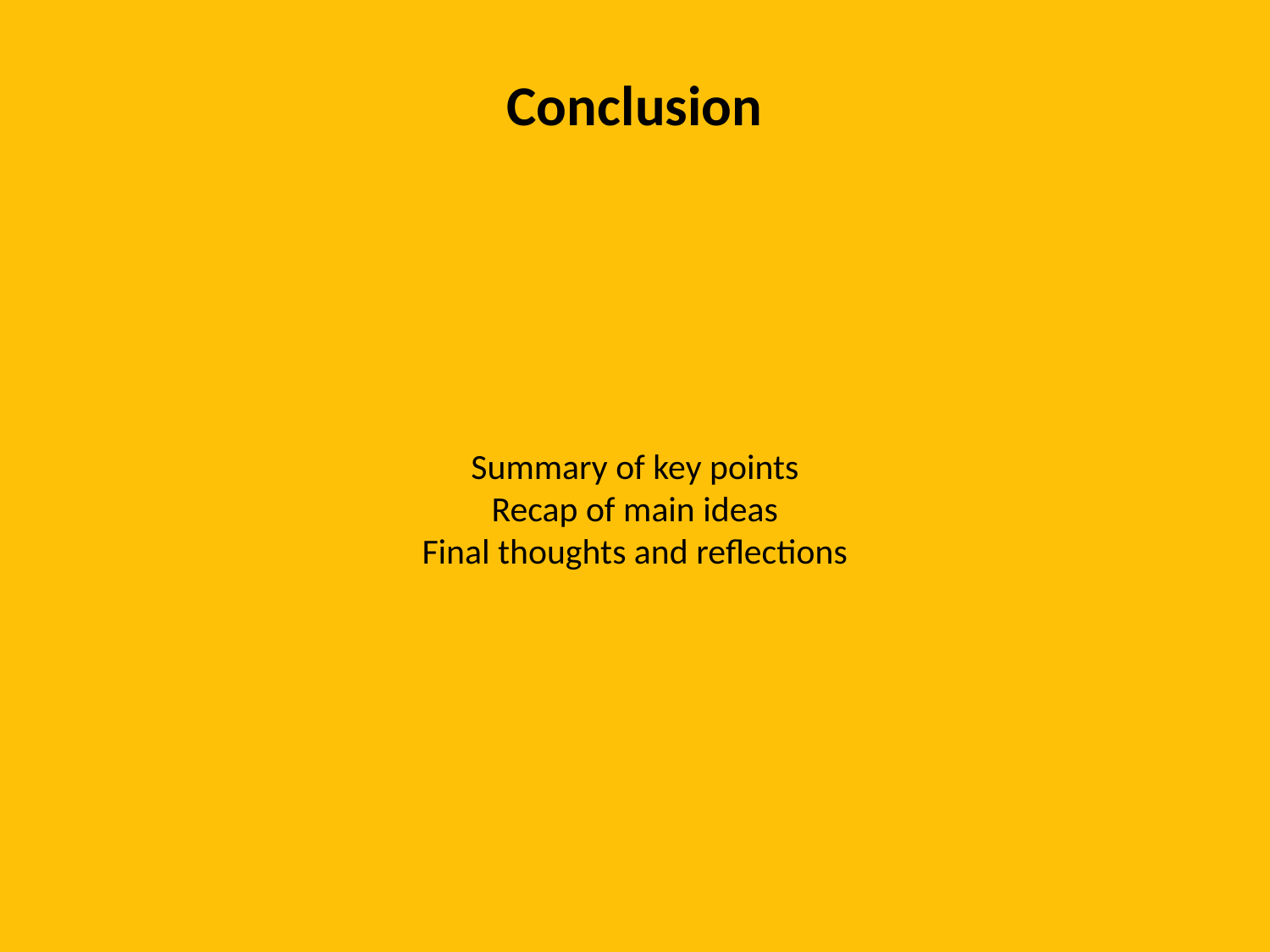

Conclusion
Summary of key points
Recap of main ideas
Final thoughts and reflections